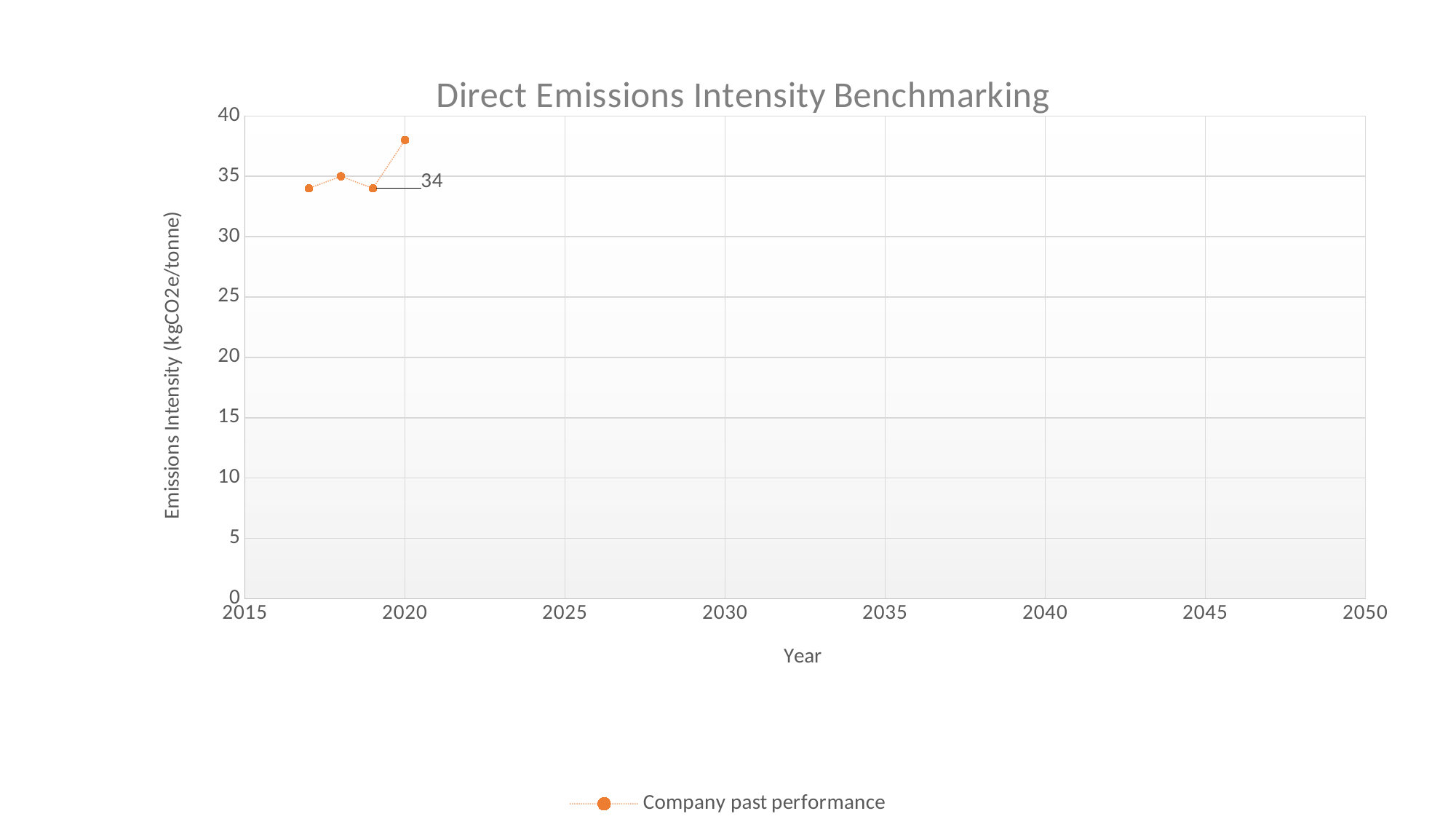

### Chart: Direct Emissions Intensity Benchmarking

| Category | Company past performance |
|---|---|